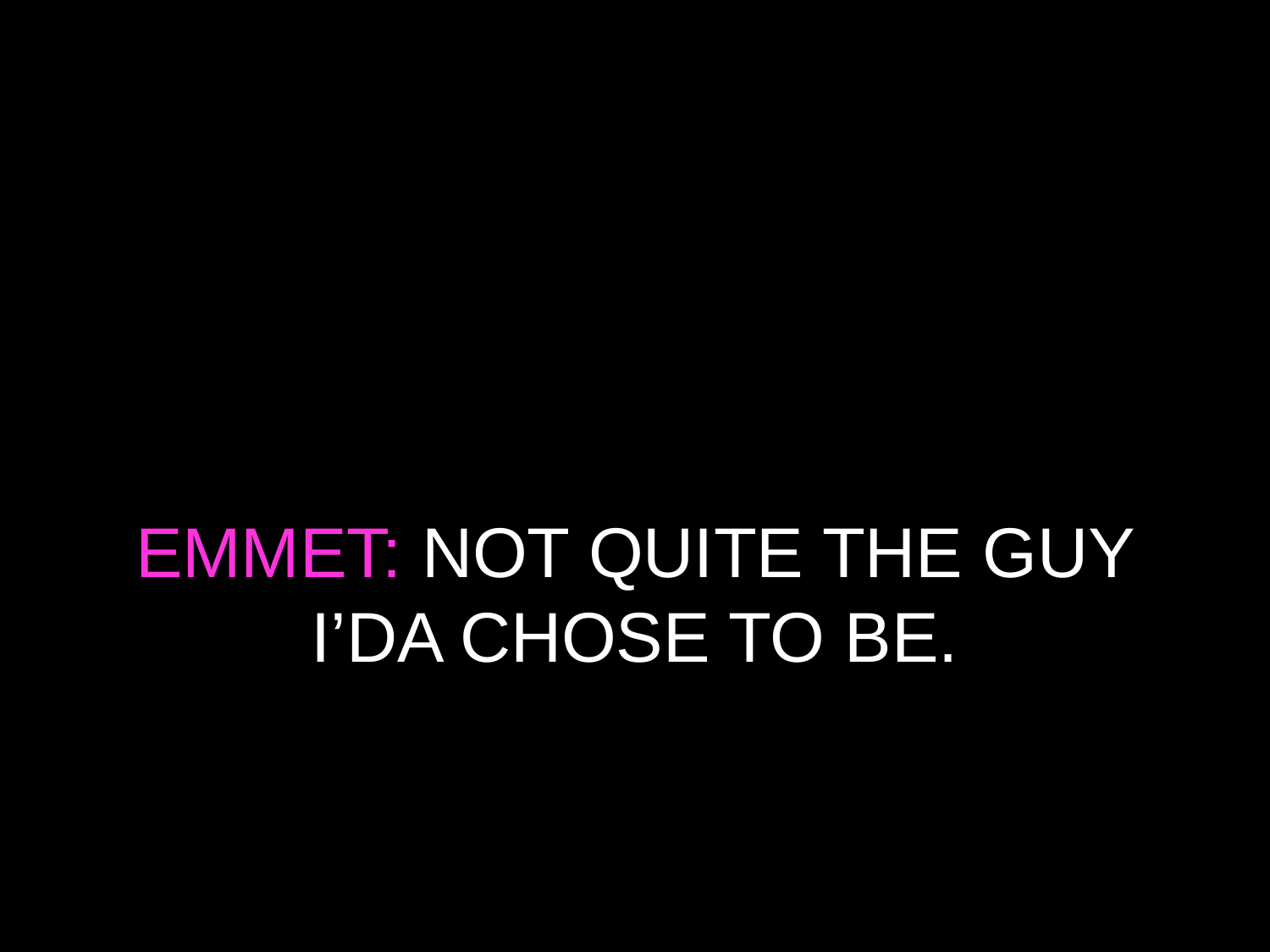

# EMMET: NOT QUITE THE GUY I’DA CHOSE TO BE.